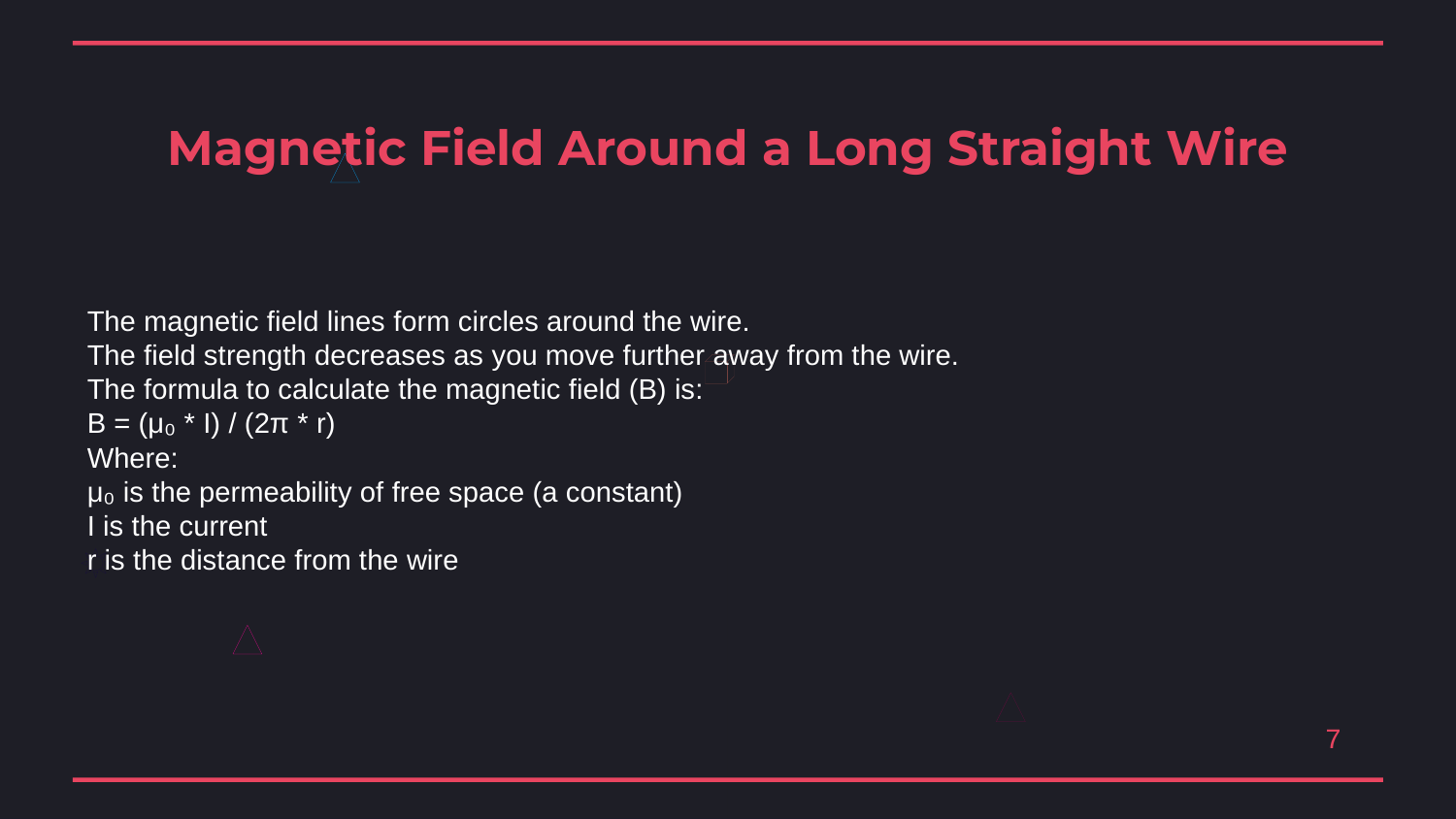

Magnetic Field Around a Long Straight Wire

The magnetic field lines form circles around the wire.
The field strength decreases as you move further away from the wire.
The formula to calculate the magnetic field (B) is:
B = (μ₀ * I) / (2π * r)
Where:
μ₀ is the permeability of free space (a constant)
I is the current
r is the distance from the wire

7